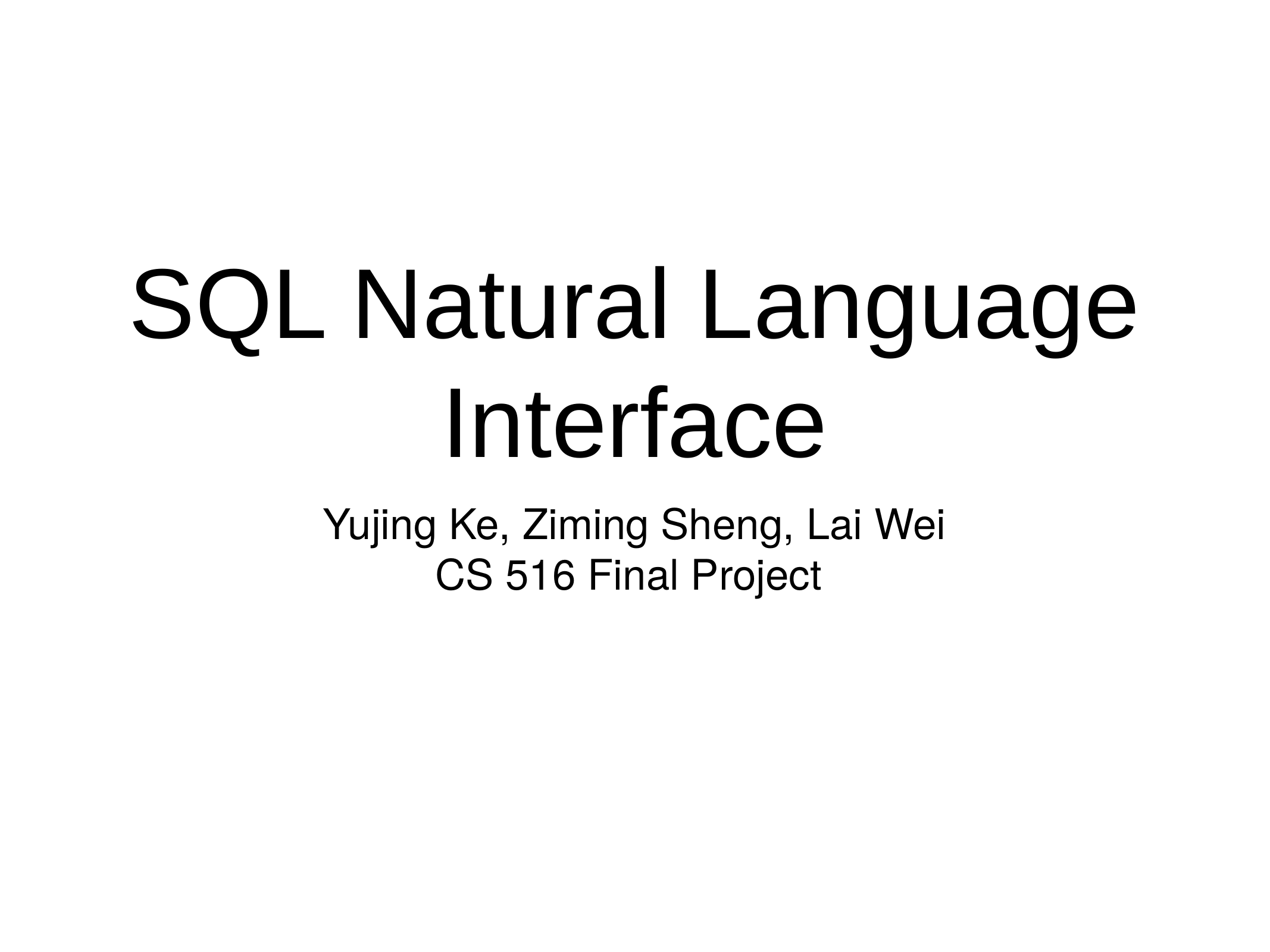

# SQL Natural Language Interface
Yujing Ke, Ziming Sheng, Lai Wei
CS 516 Final Project